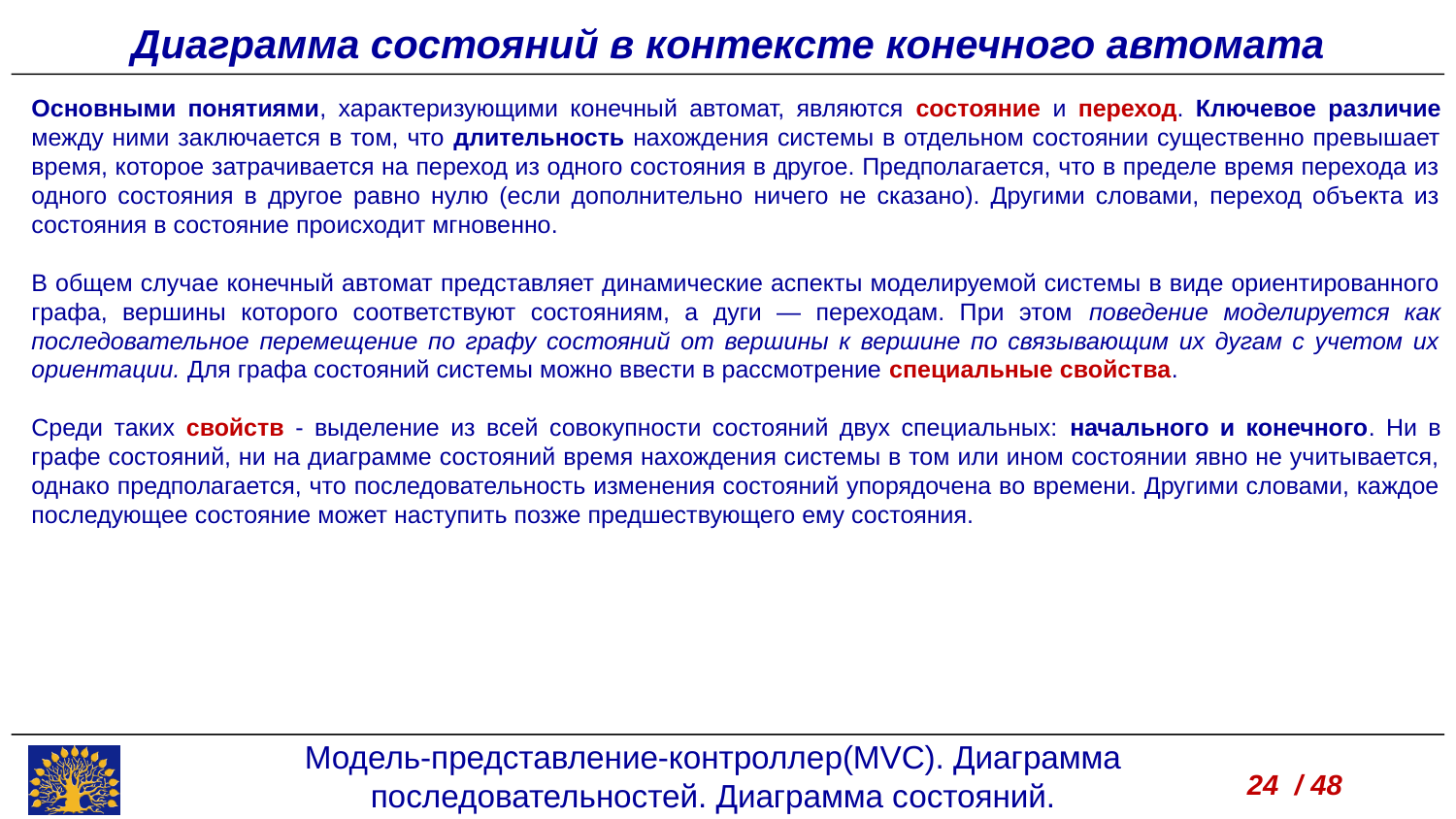

Диаграмма состояний в контексте конечного автомата
Основными понятиями, характеризующими конечный автомат, являются состояние и переход. Ключевое различие между ними заключается в том, что длительность нахождения системы в отдельном состоянии существенно превышает время, которое затрачивается на переход из одного состояния в другое. Предполагается, что в пределе время перехода из одного состояния в другое равно нулю (если дополнительно ничего не сказано). Другими словами, переход объекта из состояния в состояние происходит мгновенно.

В общем случае конечный автомат представляет динамические аспекты моделируемой системы в виде ориентированного графа, вершины которого соответствуют состояниям, а дуги — переходам. При этом поведение моделируется как последовательное перемещение по графу состояний от вершины к вершине по связывающим их дугам с учетом их ориентации. Для графа состояний системы можно ввести в рассмотрение специальные свойства.

Среди таких свойств - выделение из всей совокупности состояний двух специальных: начального и конечного. Ни в графе состояний, ни на диаграмме состояний время нахождения системы в том или ином состоянии явно не учитывается, однако предполагается, что последовательность изменения состояний упорядочена во времени. Другими словами, каждое последующее состояние может наступить позже предшествующего ему состояния.